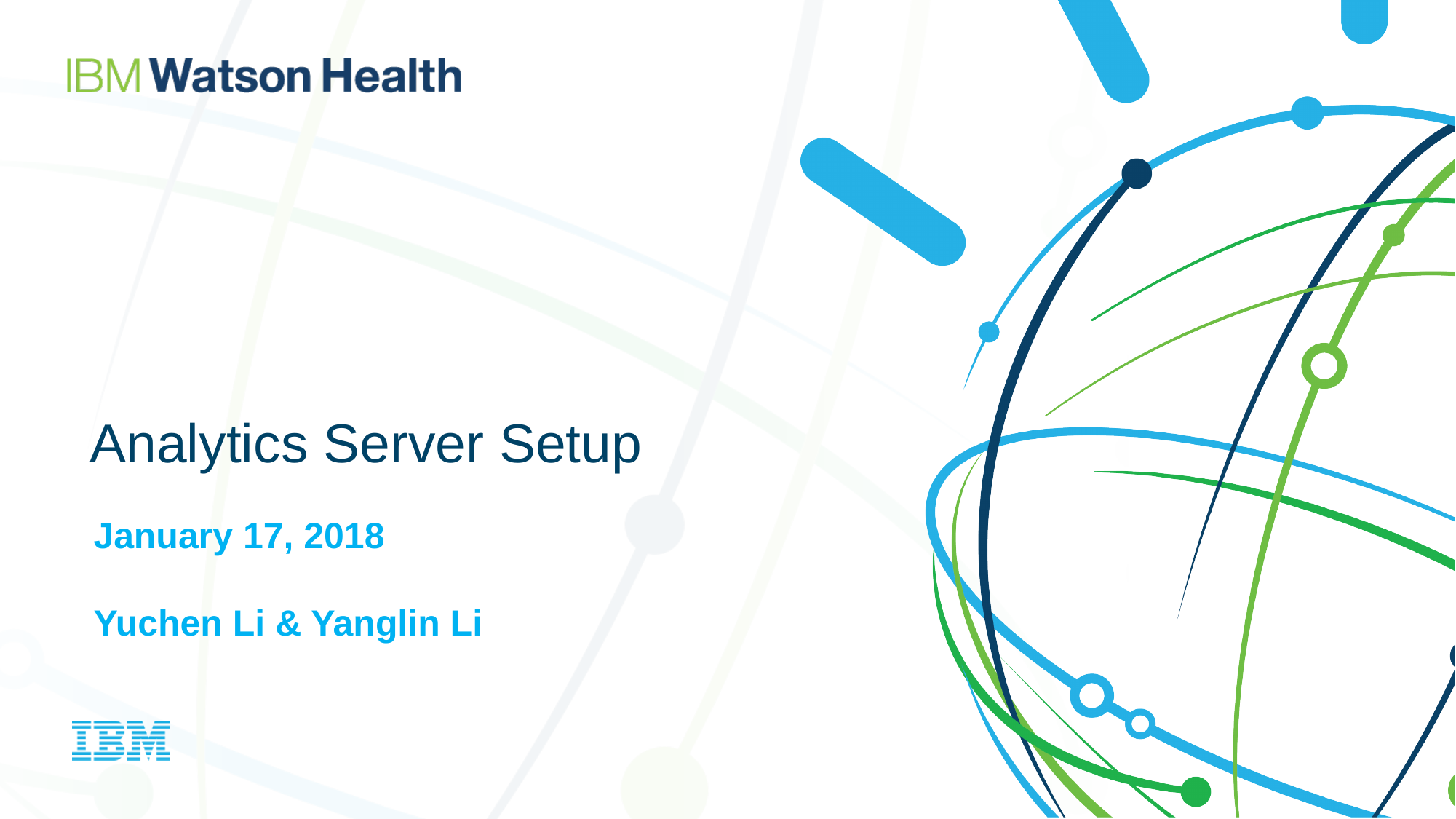

Analytics Server Setup
January 17, 2018

Yuchen Li & Yanglin Li